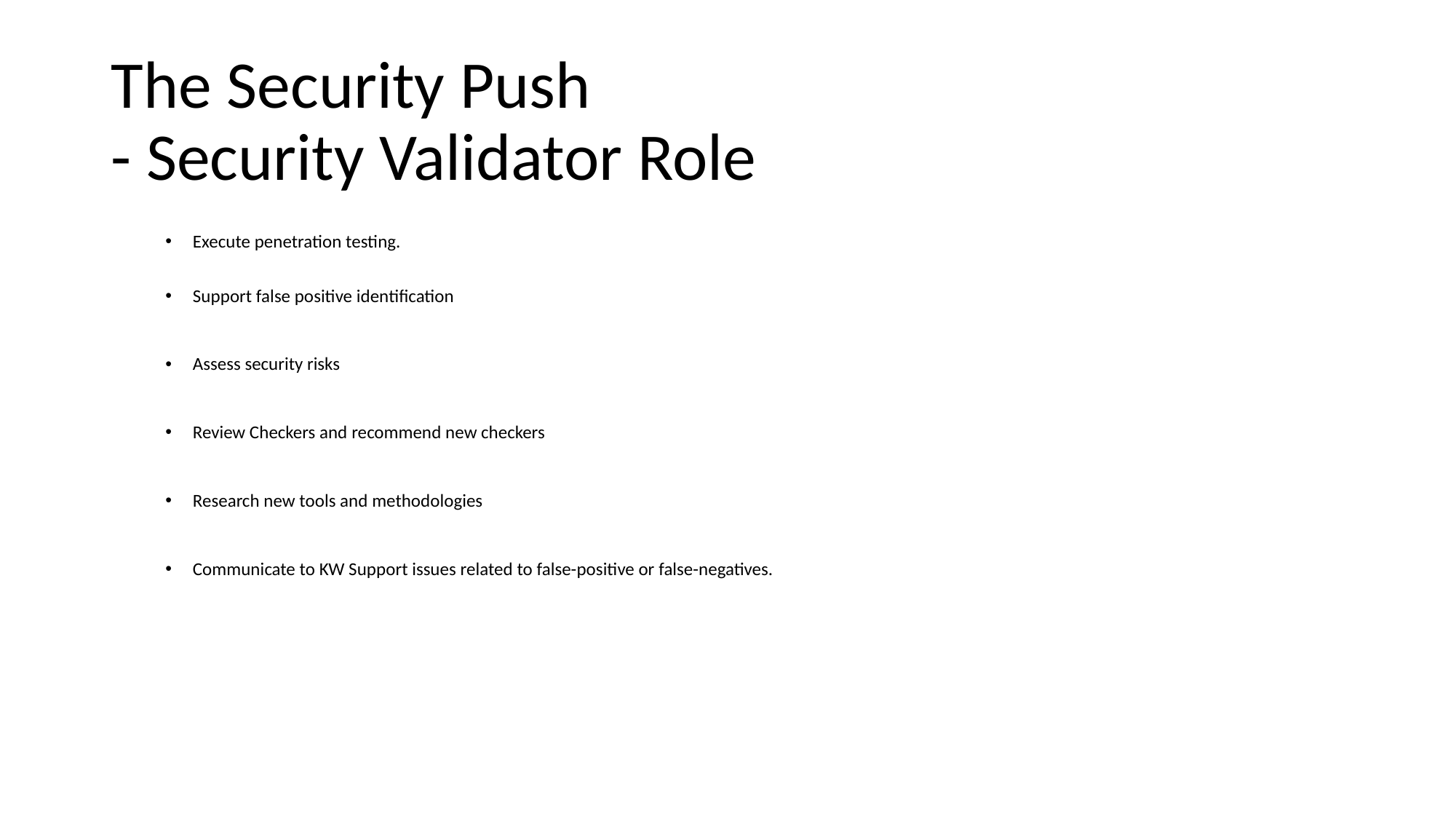

# The Security Push - Security Validator Role
Review checkers
Support false positive identification
Assess security risks
Recommend new checkers
Research new tools and methodologies

Execute penetration testing.

Support false positive identification

Assess security risks

Review Checkers and recommend new checkers

Research new tools and methodologies

Communicate to KW Support issues related to false-positive or false-negatives.